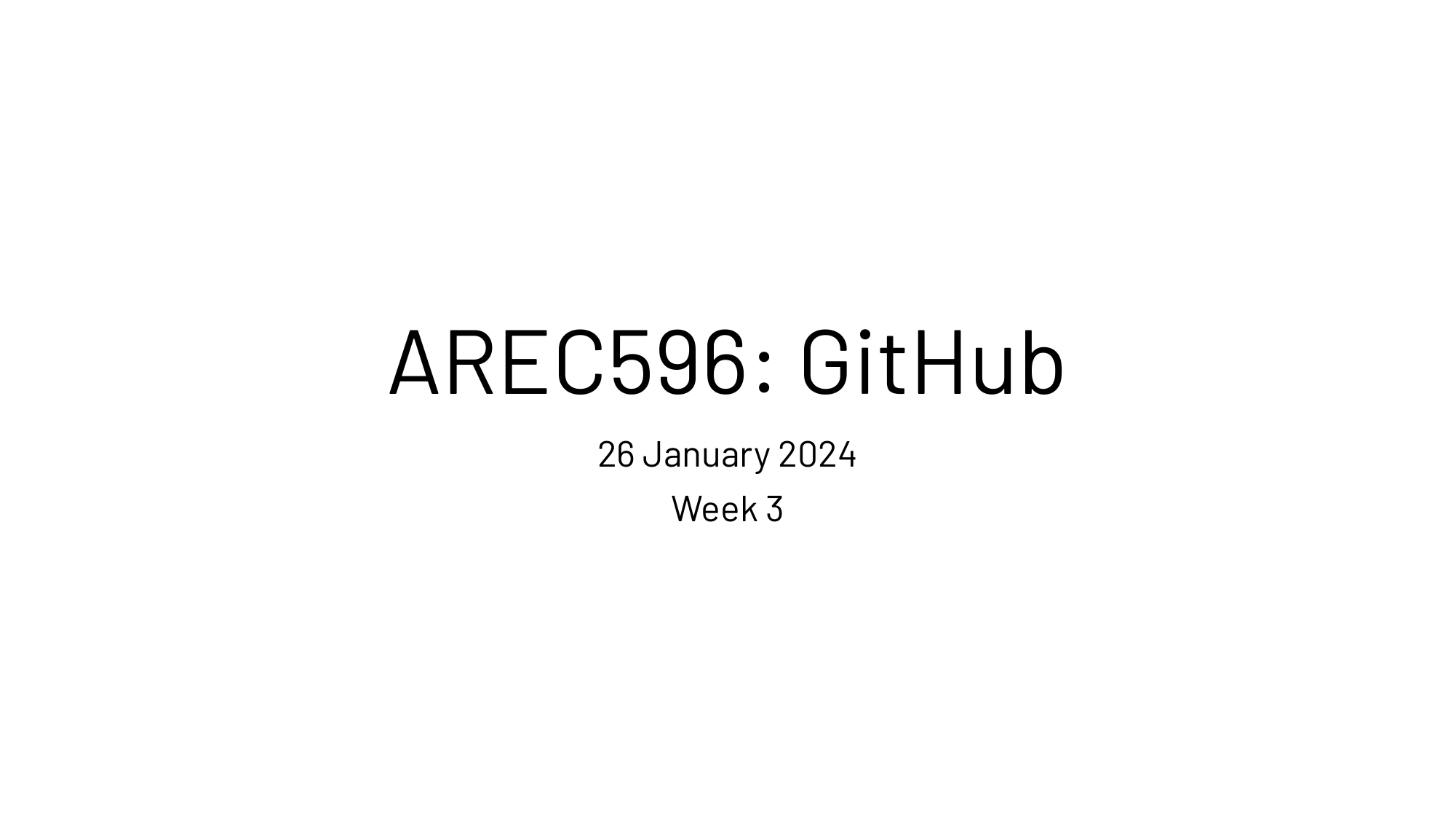

# AREC596: GitHub
26 January 2024
Week 3